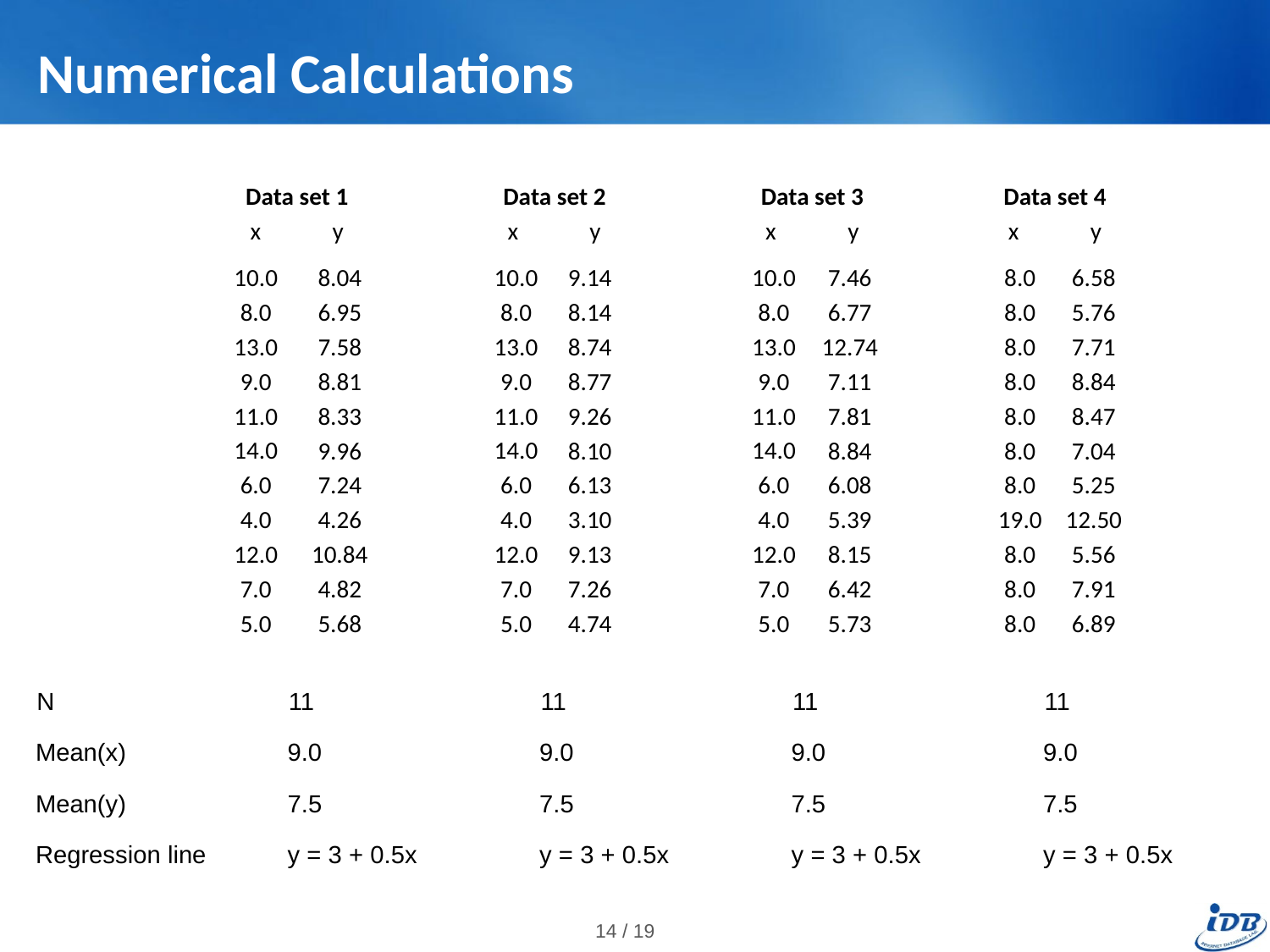

# Numerical Calculations
Data set 1
x             y
Data set 2
x             y
Data set 3
x             y
Data set 4
x             y
10.0
8.0
13.0
9.0
11.0
14.0
6.0
4.0
12.0
7.0
5.0
8.04
6.95
7.58
8.81
8.33
9.96
7.24
4.26
10.84
4.82
5.68
10.0
8.0
13.0
9.0
11.0
14.0
6.0
4.0
12.0
7.0
5.0
9.14
8.14
8.74
8.77
9.26
8.10
6.13
3.10
9.13
7.26
4.74
10.0
8.0
13.0
9.0
11.0
14.0
6.0
4.0
12.0
7.0
5.0
7.46
6.77
12.74
7.11
7.81
8.84
6.08
5.39
8.15
6.42
5.73
8.0
8.0
8.0
8.0
8.0
8.0
8.0
19.0
8.0
8.0
8.0
6.58
5.76
7.71
8.84
8.47
7.04
5.25
12.50
5.56
7.91
6.89
| N | 11 | 11 | 11 | 11 |
| --- | --- | --- | --- | --- |
| Mean(x) | 9.0 | 9.0 | 9.0 | 9.0 |
| --- | --- | --- | --- | --- |
| Mean(y) | 7.5 | 7.5 | 7.5 | 7.5 |
| --- | --- | --- | --- | --- |
| Regression line | y = 3 + 0.5x | y = 3 + 0.5x | y = 3 + 0.5x | y = 3 + 0.5x |
| --- | --- | --- | --- | --- |